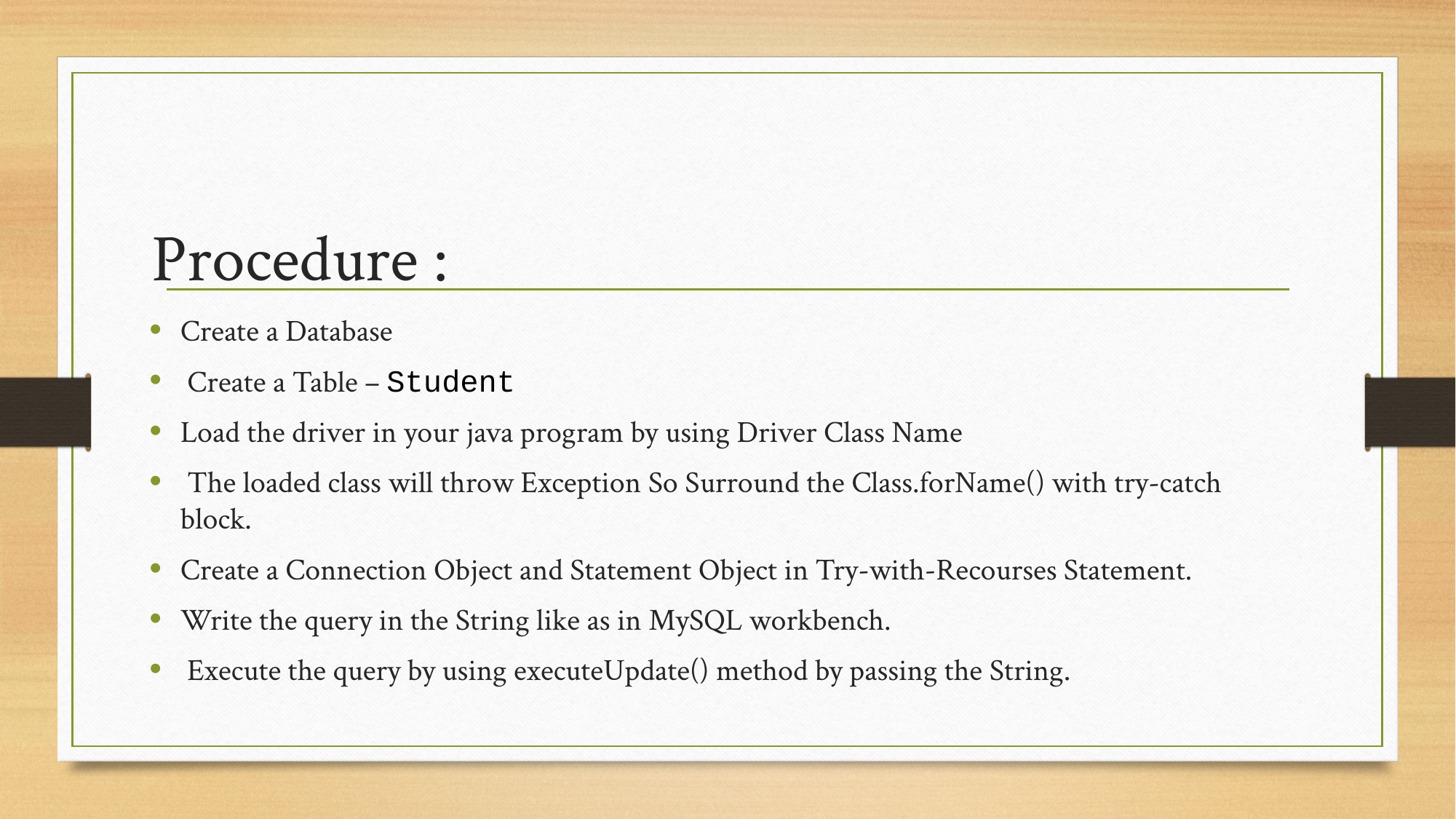

# Procedure :
Create a Database
 Create a Table – Student
Load the driver in your java program by using Driver Class Name
 The loaded class will throw Exception So Surround the Class.forName() with try-catch block.
Create a Connection Object and Statement Object in Try-with-Recourses Statement.
Write the query in the String like as in MySQL workbench.
 Execute the query by using executeUpdate() method by passing the String.